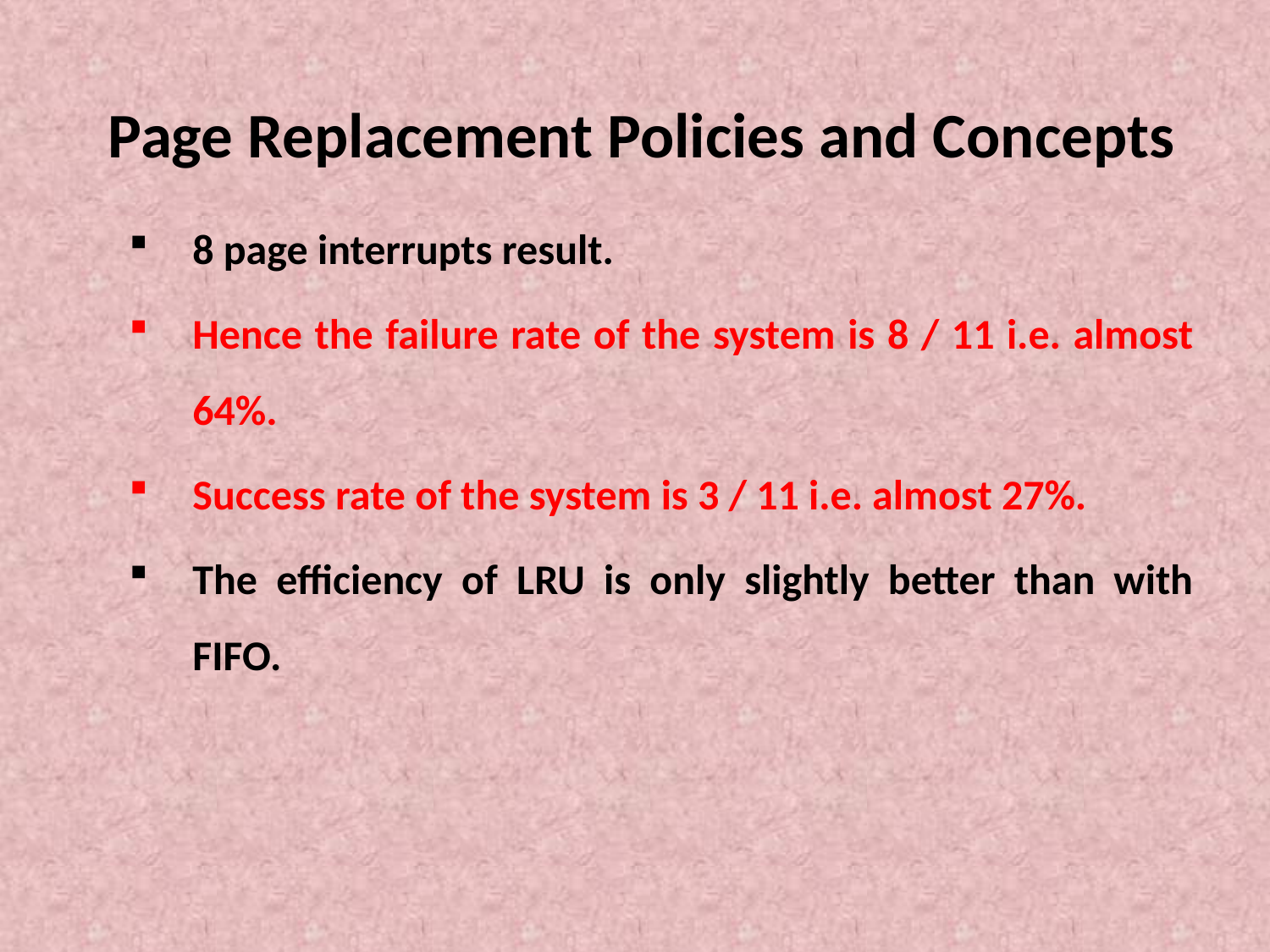

# Page Replacement Policies and Concepts
8 page interrupts result.
Hence the failure rate of the system is 8 / 11 i.e. almost 64%.
Success rate of the system is 3 / 11 i.e. almost 27%.
The efficiency of LRU is only slightly better than with FIFO.